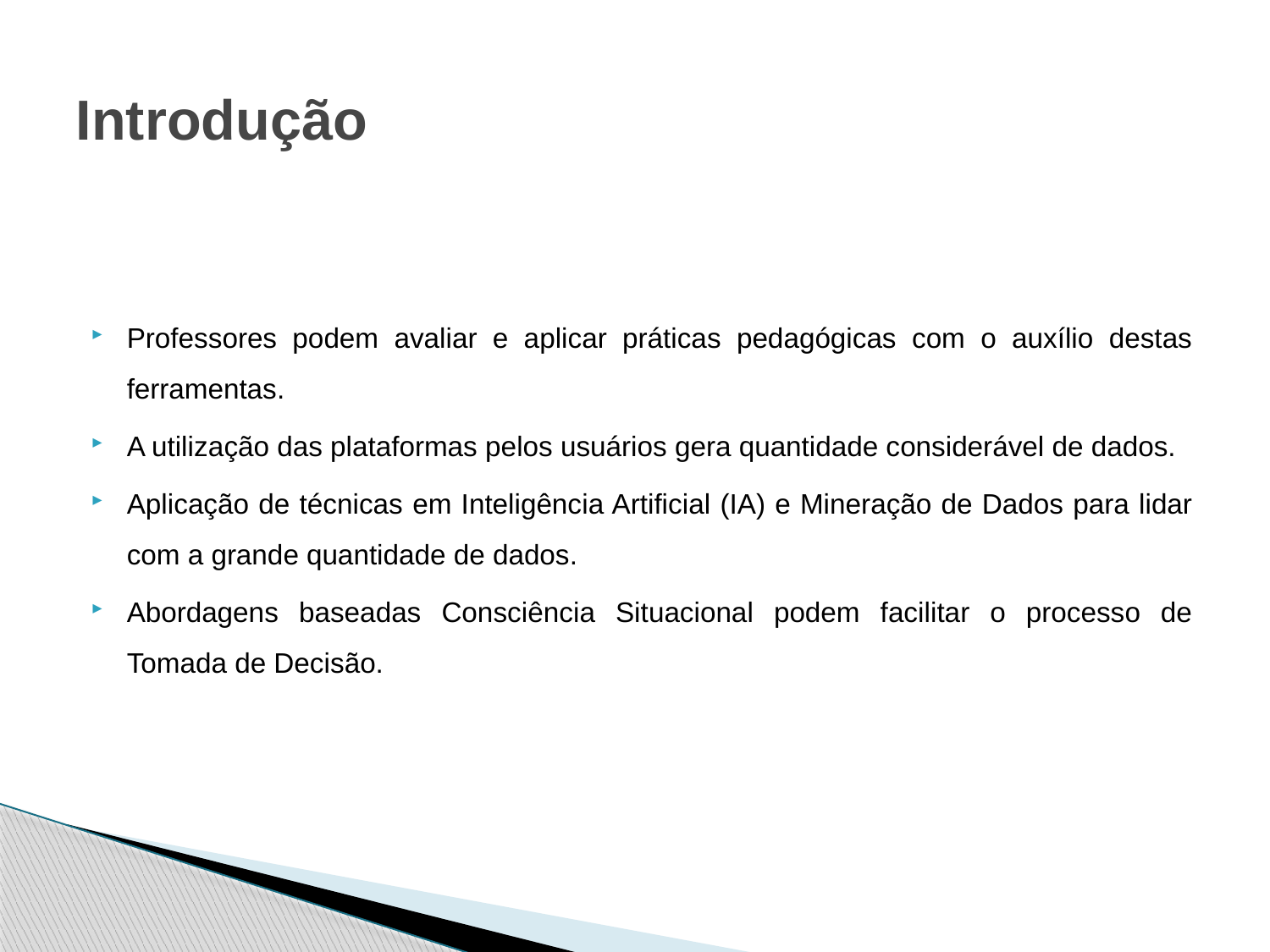

# Introdução
Professores podem avaliar e aplicar práticas pedagógicas com o auxílio destas ferramentas.
A utilização das plataformas pelos usuários gera quantidade considerável de dados.
Aplicação de técnicas em Inteligência Artificial (IA) e Mineração de Dados para lidar com a grande quantidade de dados.
Abordagens baseadas Consciência Situacional podem facilitar o processo de Tomada de Decisão.